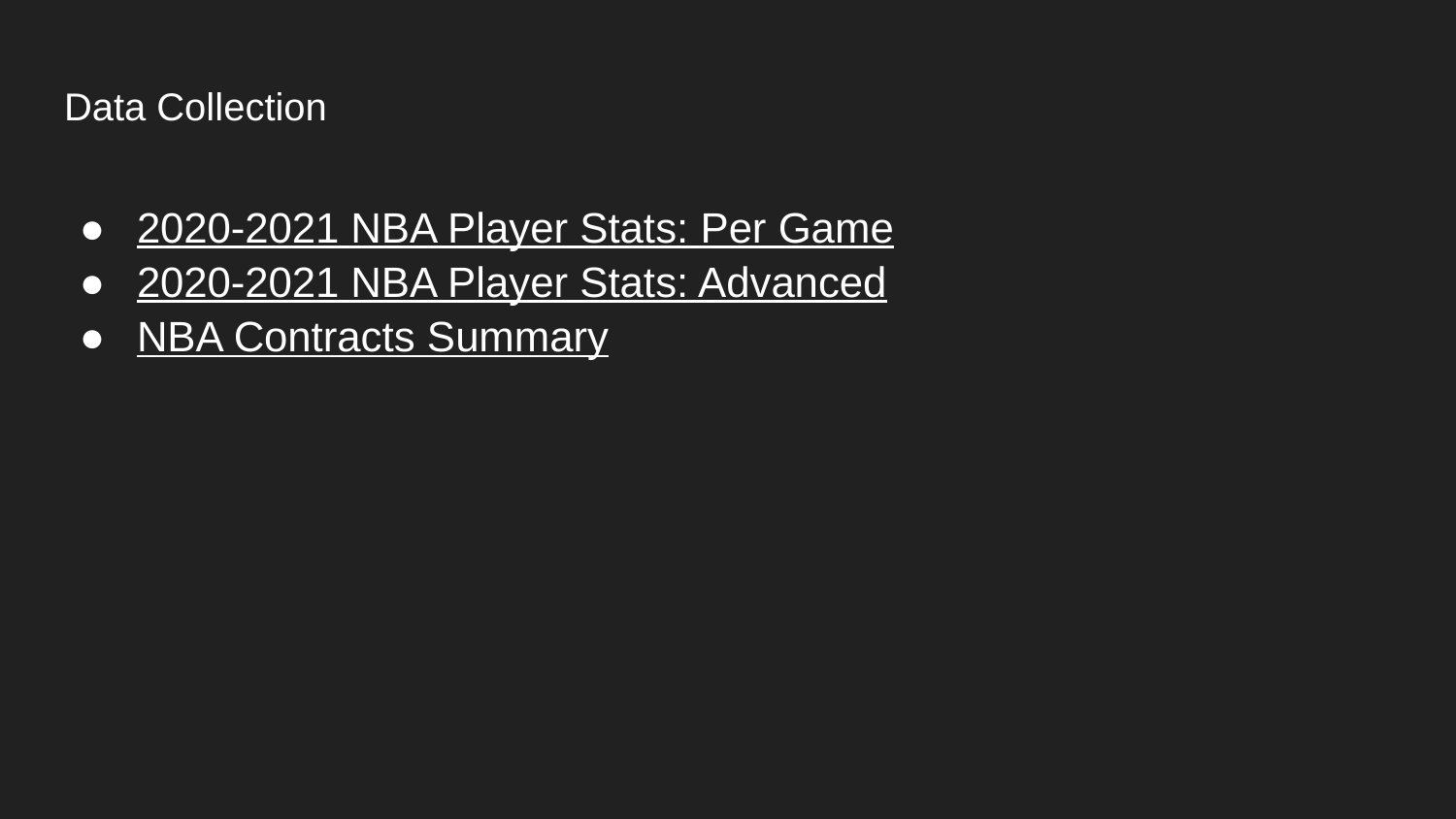

# Data Collection
2020-2021 NBA Player Stats: Per Game
2020-2021 NBA Player Stats: Advanced
NBA Contracts Summary